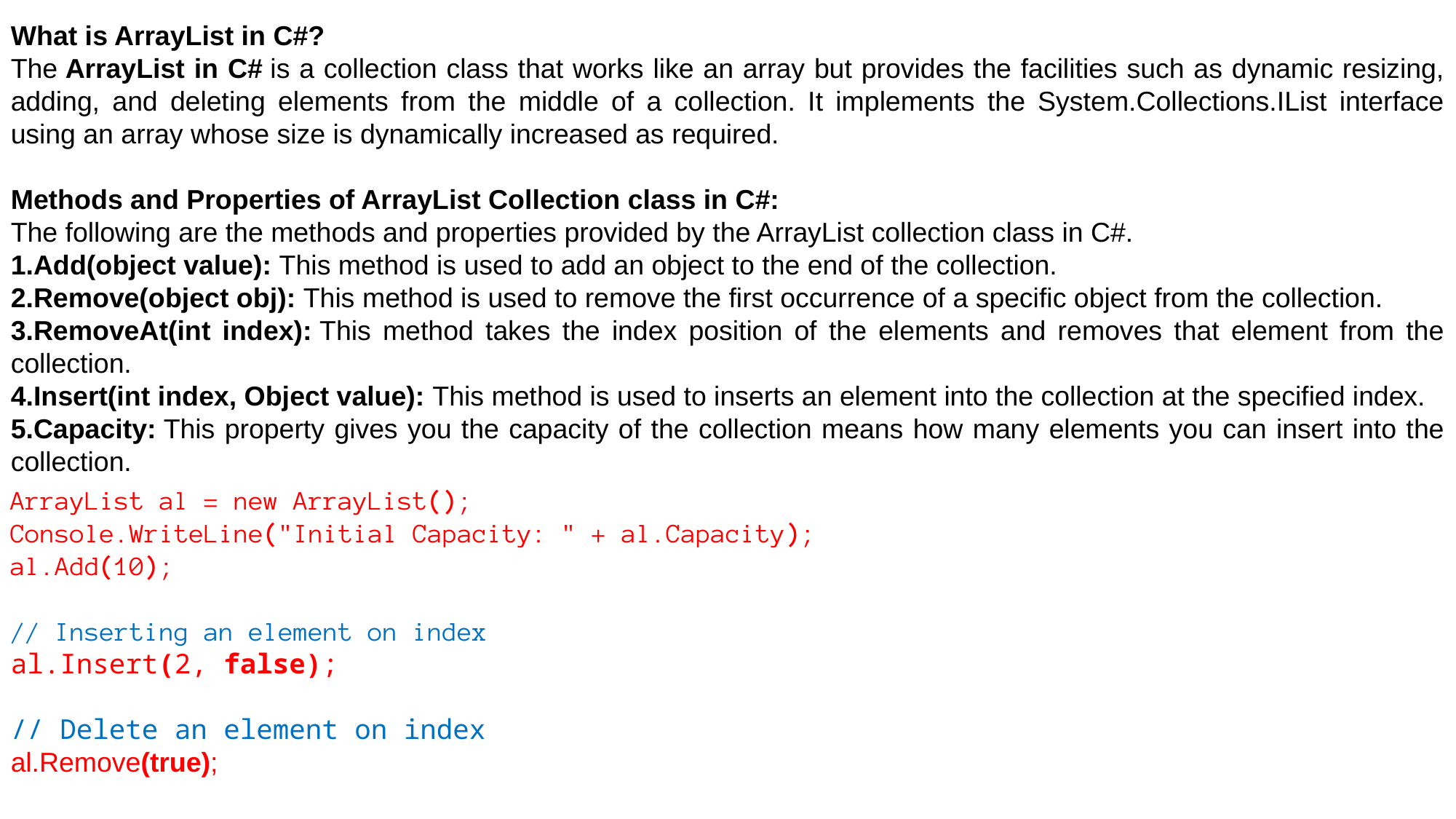

What is ArrayList in C#?
The ArrayList in C# is a collection class that works like an array but provides the facilities such as dynamic resizing, adding, and deleting elements from the middle of a collection. It implements the System.Collections.IList interface using an array whose size is dynamically increased as required.

Methods and Properties of ArrayList Collection class in C#:
The following are the methods and properties provided by the ArrayList collection class in C#.
Add(object value): This method is used to add an object to the end of the collection.
Remove(object obj): This method is used to remove the first occurrence of a specific object from the collection.
RemoveAt(int index): This method takes the index position of the elements and removes that element from the collection.
Insert(int index, Object value): This method is used to inserts an element into the collection at the specified index.
Capacity: This property gives you the capacity of the collection means how many elements you can insert into the collection.
ArrayList al = new ArrayList();
Console.WriteLine("Initial Capacity: " + al.Capacity);
al.Add(10);

// Inserting an element on index
al.Insert(2, false);

// Delete an element on index
al.Remove(true);